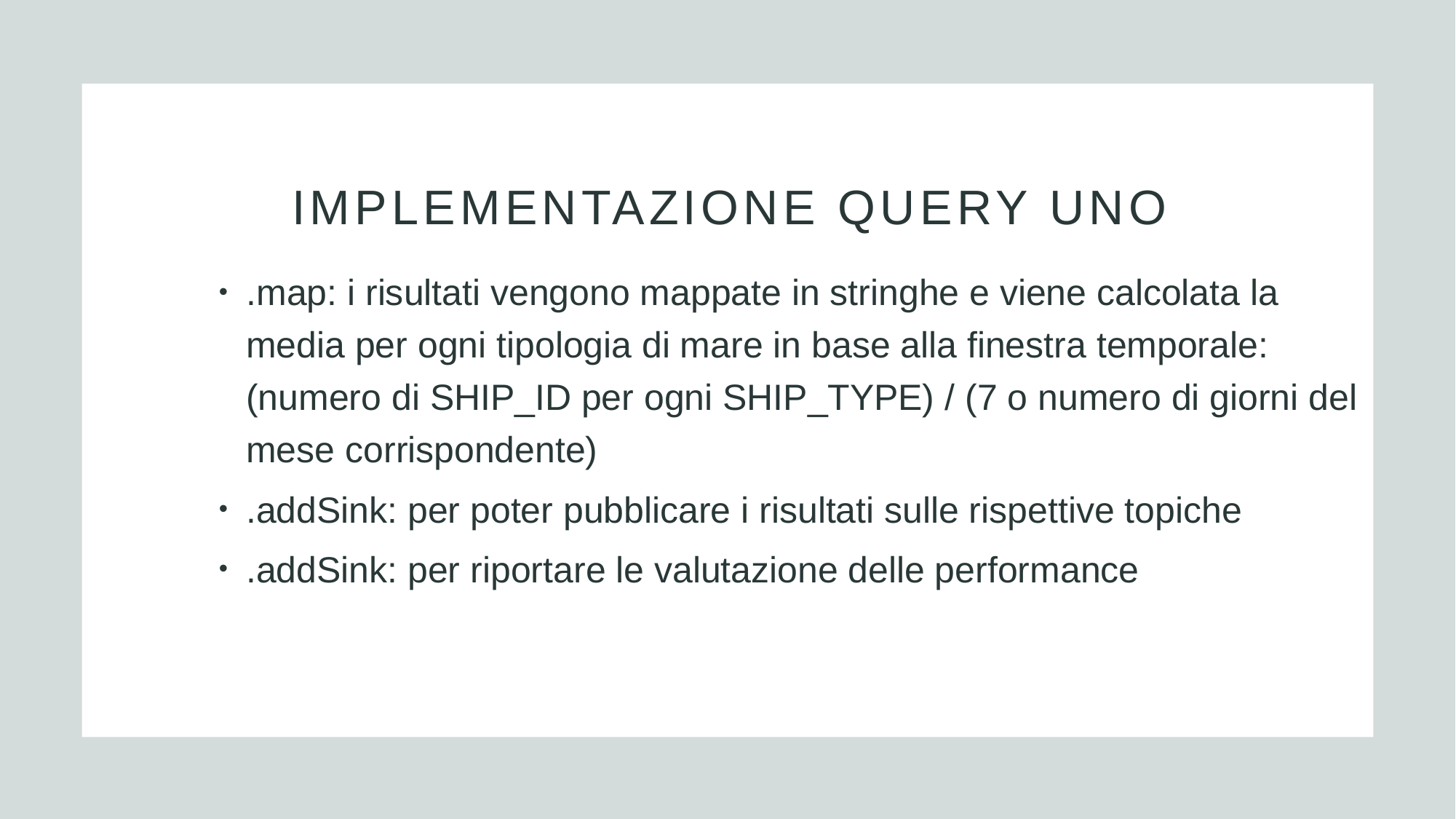

# Implementazione query uno
.map: i risultati vengono mappate in stringhe e viene calcolata la media per ogni tipologia di mare in base alla finestra temporale: (numero di SHIP_ID per ogni SHIP_TYPE) / (7 o numero di giorni del mese corrispondente)
.addSink: per poter pubblicare i risultati sulle rispettive topiche
.addSink: per riportare le valutazione delle performance